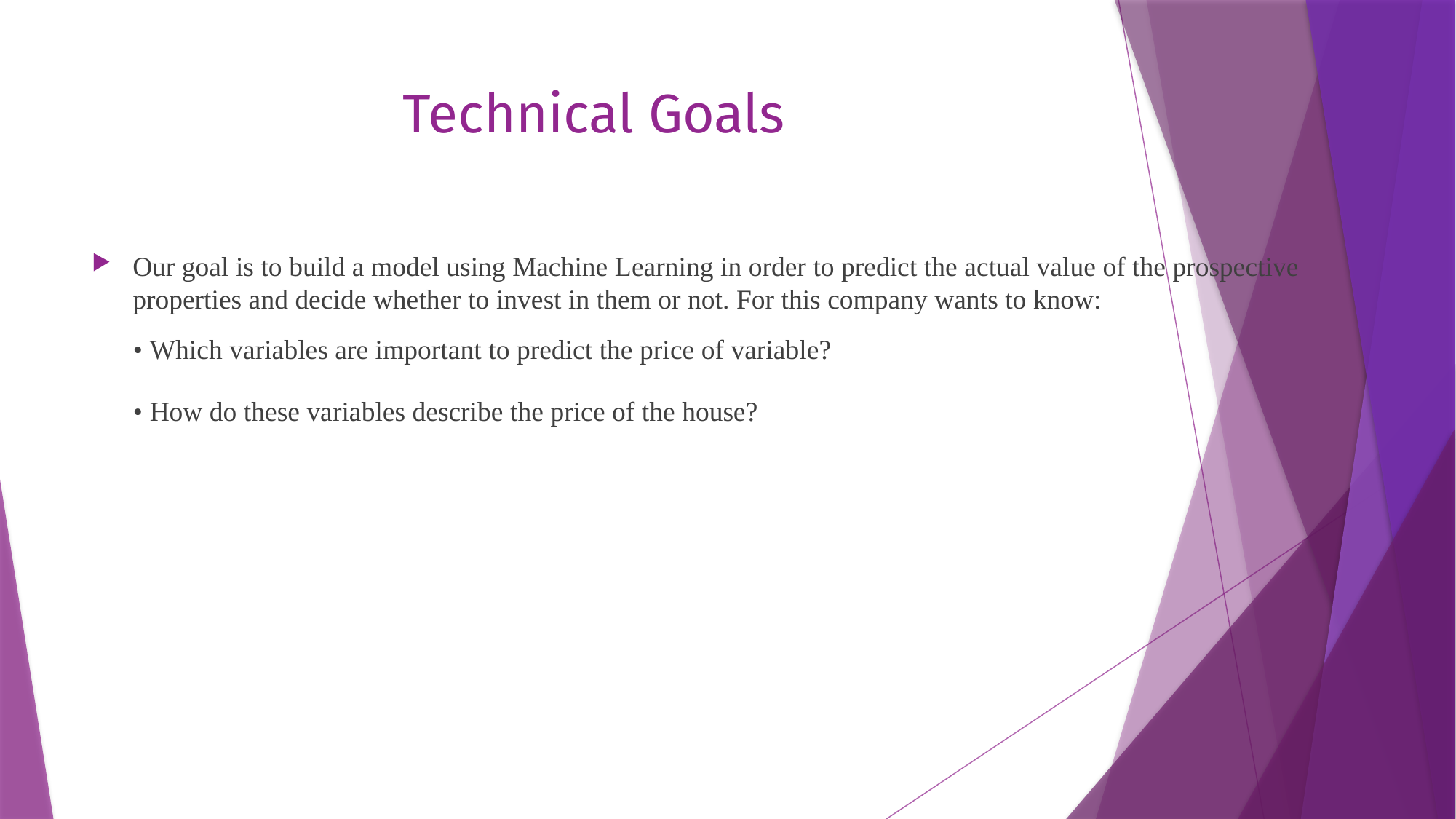

# Technical Goals
Our goal is to build a model using Machine Learning in order to predict the actual value of the prospective properties and decide whether to invest in them or not. For this company wants to know:
      • Which variables are important to predict the price of variable?
      • How do these variables describe the price of the house?